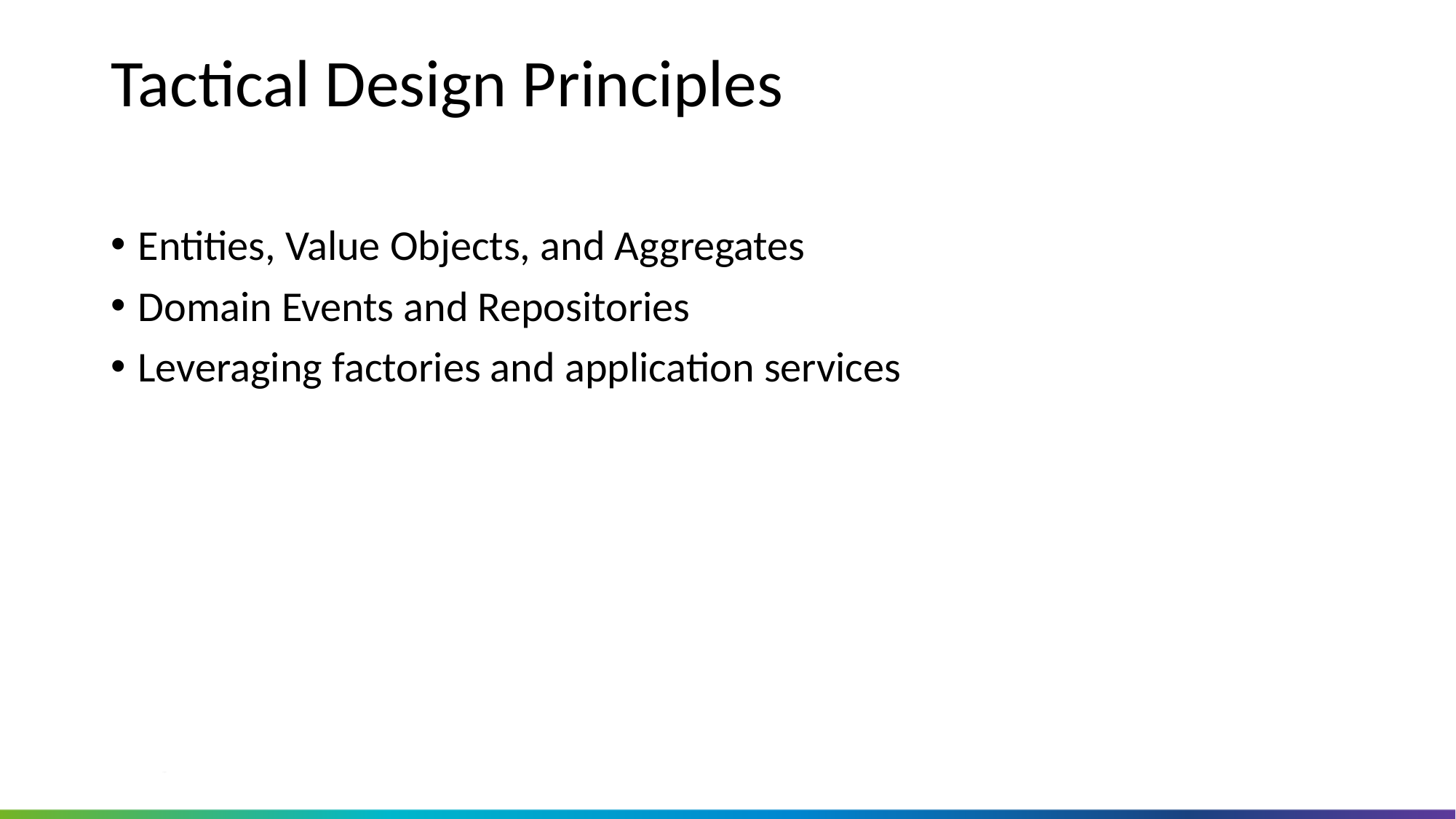

Tactical Design Principles
Entities, Value Objects, and Aggregates
Domain Events and Repositories
Leveraging factories and application services